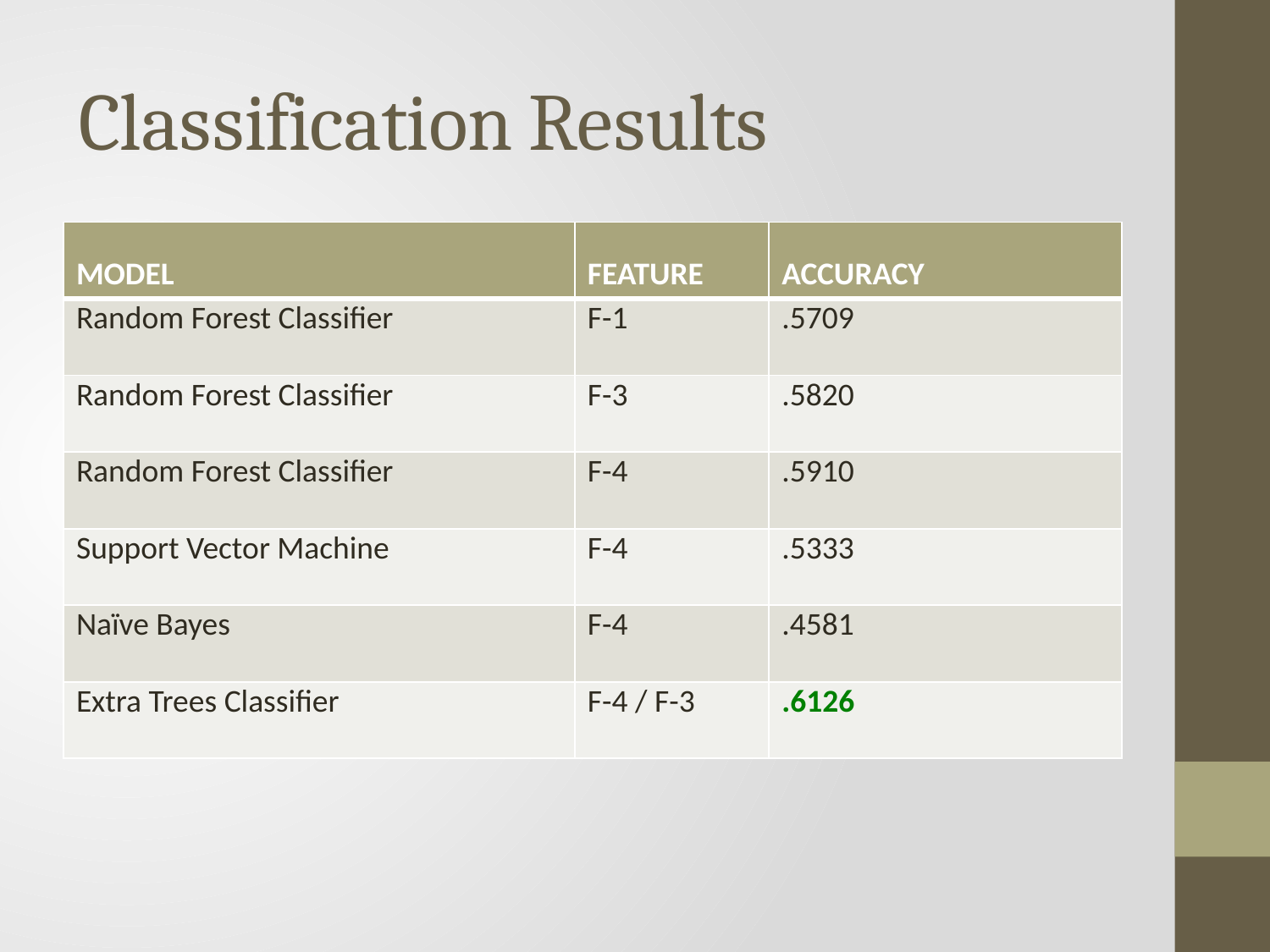

# Classification Results
| MODEL | FEATURE | ACCURACY |
| --- | --- | --- |
| Random Forest Classifier | F-1 | .5709 |
| Random Forest Classifier | F-3 | .5820 |
| Random Forest Classifier | F-4 | .5910 |
| Support Vector Machine | F-4 | .5333 |
| Naïve Bayes | F-4 | .4581 |
| Extra Trees Classifier | F-4 / F-3 | .6126 |